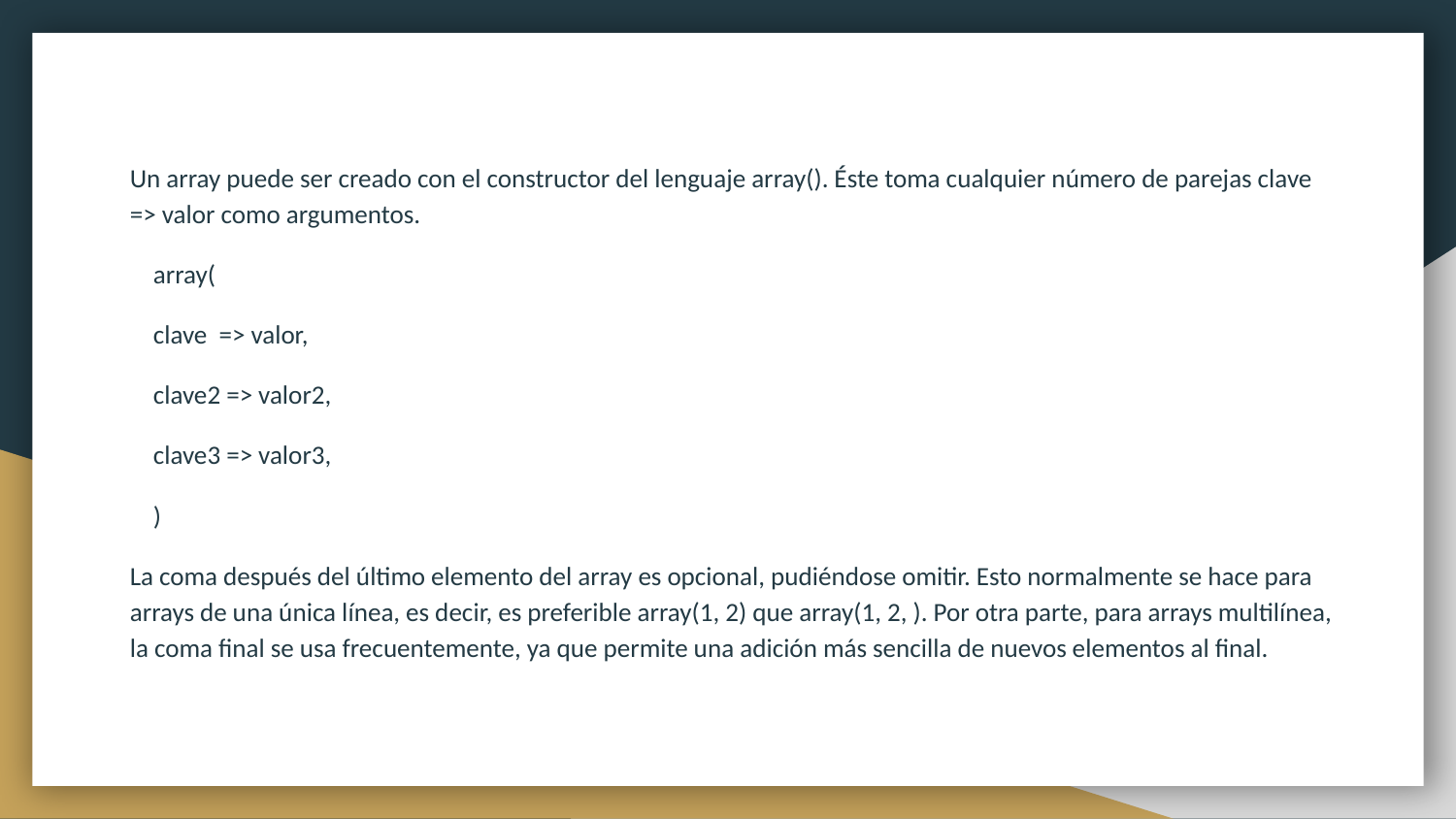

Un array puede ser creado con el constructor del lenguaje array(). Éste toma cualquier número de parejas clave => valor como argumentos.
    array(
    clave  => valor,
    clave2 => valor2,
    clave3 => valor3,
    )
La coma después del último elemento del array es opcional, pudiéndose omitir. Esto normalmente se hace para arrays de una única línea, es decir, es preferible array(1, 2) que array(1, 2, ). Por otra parte, para arrays multilínea, la coma final se usa frecuentemente, ya que permite una adición más sencilla de nuevos elementos al final.